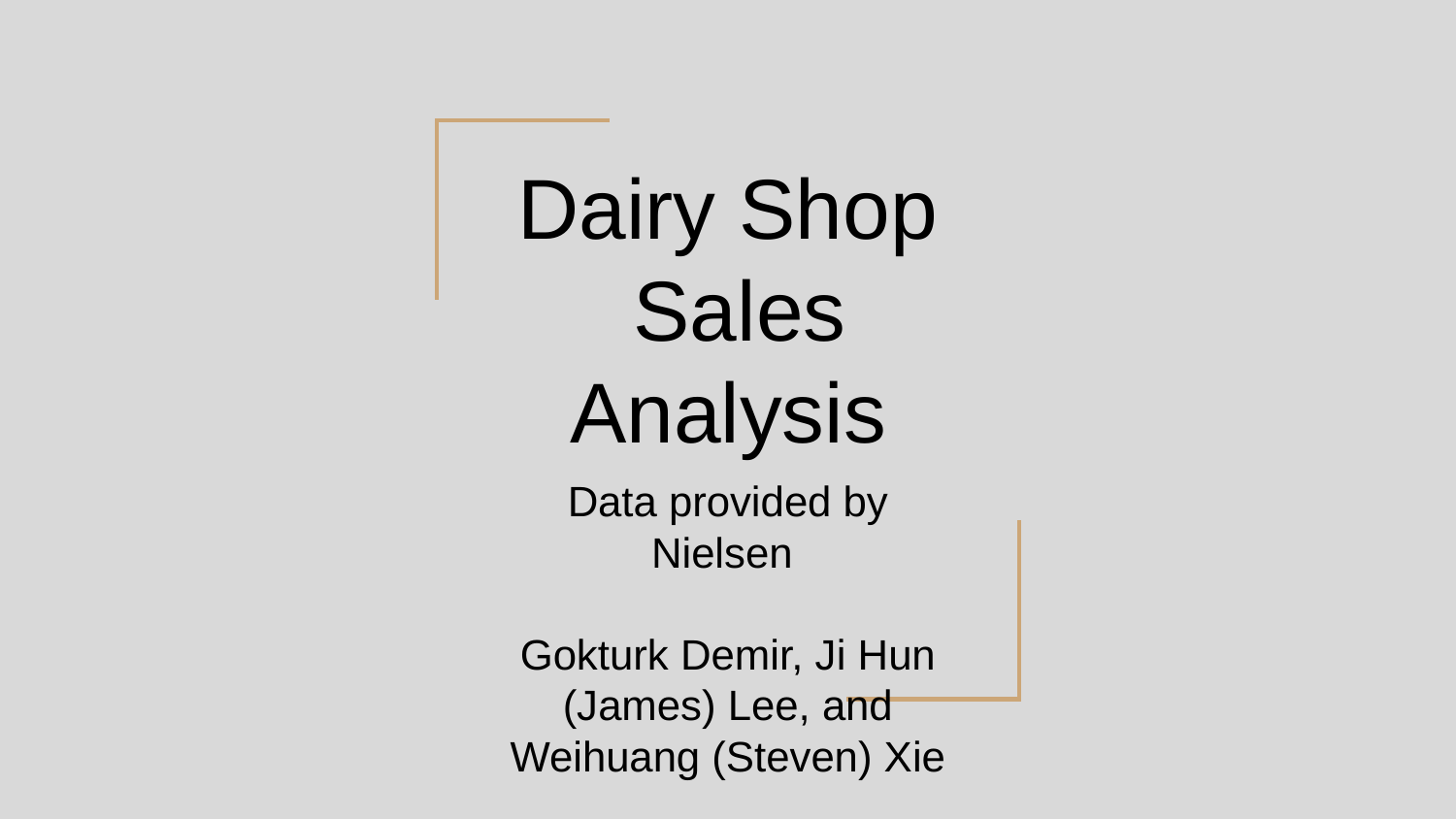

# Dairy Shop
 Sales Analysis
Data provided by Nielsen

Gokturk Demir, Ji Hun (James) Lee, and Weihuang (Steven) Xie